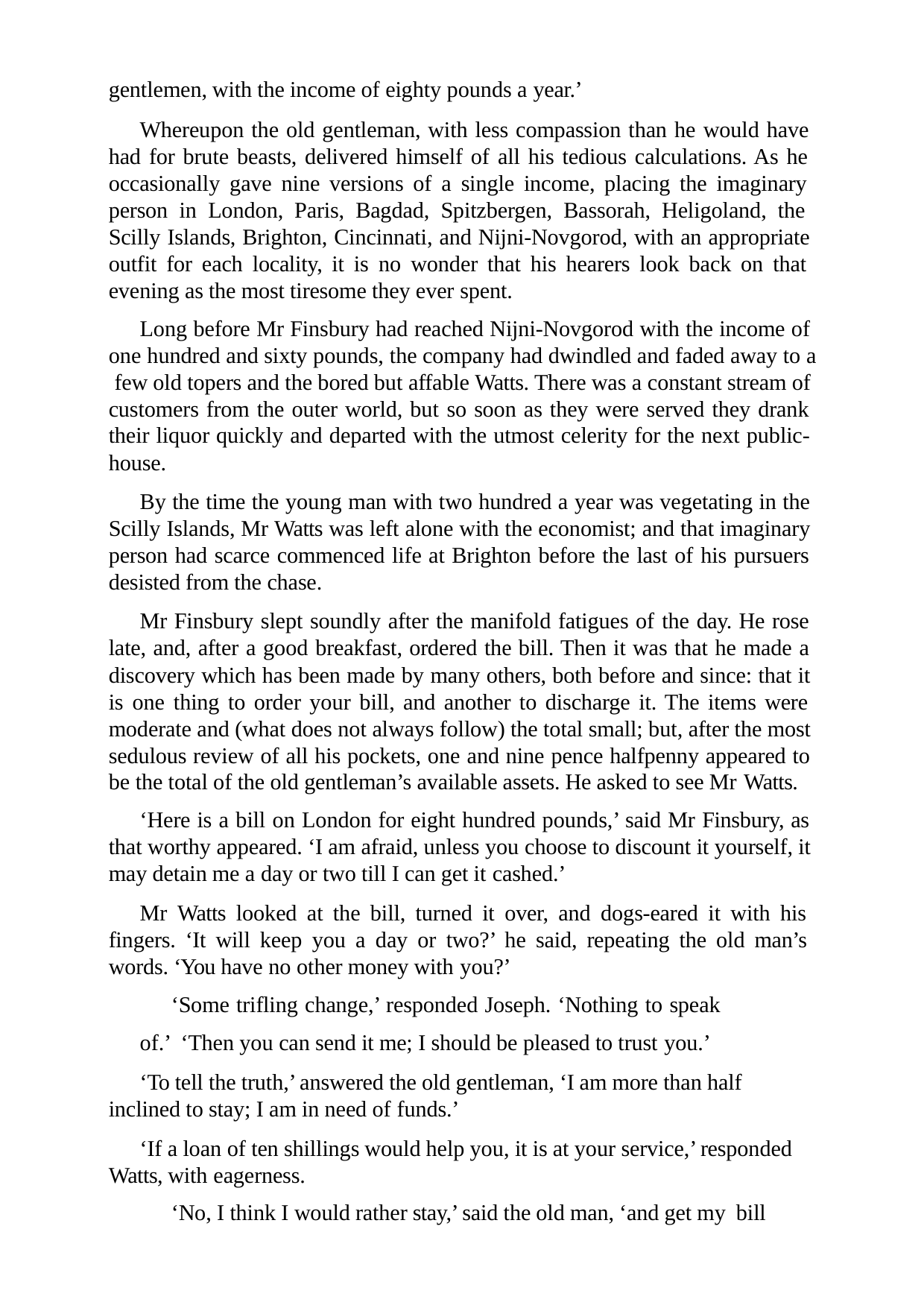

gentlemen, with the income of eighty pounds a year.’
Whereupon the old gentleman, with less compassion than he would have  had for brute beasts, delivered himself of all his tedious calculations. As he  occasionally gave nine versions of a single income, placing the imaginary  person in London, Paris, Bagdad, Spitzbergen, Bassorah, Heligoland, the  Scilly Islands, Brighton, Cincinnati, and Nijni-Novgorod, with an appropriate  outfit for each locality, it is no wonder that his hearers look back on that  evening as the most tiresome they ever spent.
Long before Mr Finsbury had reached Nijni-Novgorod with the income of  one hundred and sixty pounds, the company had dwindled and faded away to a  few old topers and the bored but affable Watts. There was a constant stream of  customers from the outer world, but so soon as they were served they drank  their liquor quickly and departed with the utmost celerity for the next public-  house.
By the time the young man with two hundred a year was vegetating in the  Scilly Islands, Mr Watts was left alone with the economist; and that imaginary  person had scarce commenced life at Brighton before the last of his pursuers  desisted from the chase.
Mr Finsbury slept soundly after the manifold fatigues of the day. He rose  late, and, after a good breakfast, ordered the bill. Then it was that he made a  discovery which has been made by many others, both before and since: that it  is one thing to order your bill, and another to discharge it. The items were  moderate and (what does not always follow) the total small; but, after the most  sedulous review of all his pockets, one and nine pence halfpenny appeared to  be the total of the old gentleman’s available assets. He asked to see Mr Watts.
‘Here is a bill on London for eight hundred pounds,’ said Mr Finsbury, as  that worthy appeared. ‘I am afraid, unless you choose to discount it yourself, it  may detain me a day or two till I can get it cashed.’
Mr Watts looked at the bill, turned it over, and dogs-eared it with his  fingers. ‘It will keep you a day or two?’ he said, repeating the old man’s  words. ‘You have no other money with you?’
‘Some trifling change,’ responded Joseph. ‘Nothing to speak of.’  ‘Then you can send it me; I should be pleased to trust you.’
‘To tell the truth,’ answered the old gentleman, ‘I am more than half  inclined to stay; I am in need of funds.’
‘If a loan of ten shillings would help you, it is at your service,’ responded  Watts, with eagerness.
‘No, I think I would rather stay,’ said the old man, ‘and get my bill